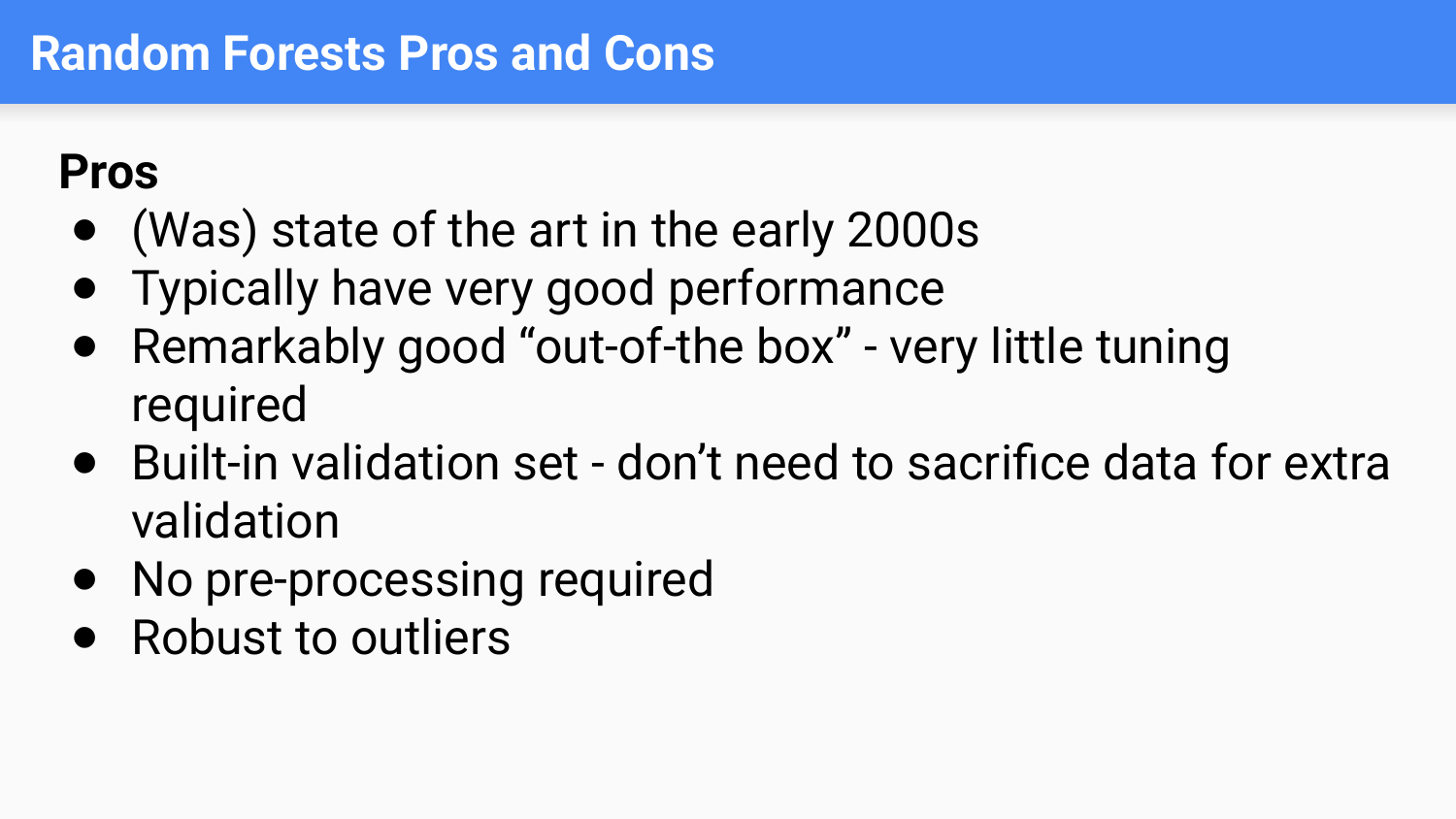

# Random Forests Pros and Cons
Pros
(Was) state of the art in the early 2000s
Typically have very good performance
Remarkably good “out-of-the box” - very little tuning required
Built-in validation set - don’t need to sacrifice data for extra validation
No pre-processing required
Robust to outliers